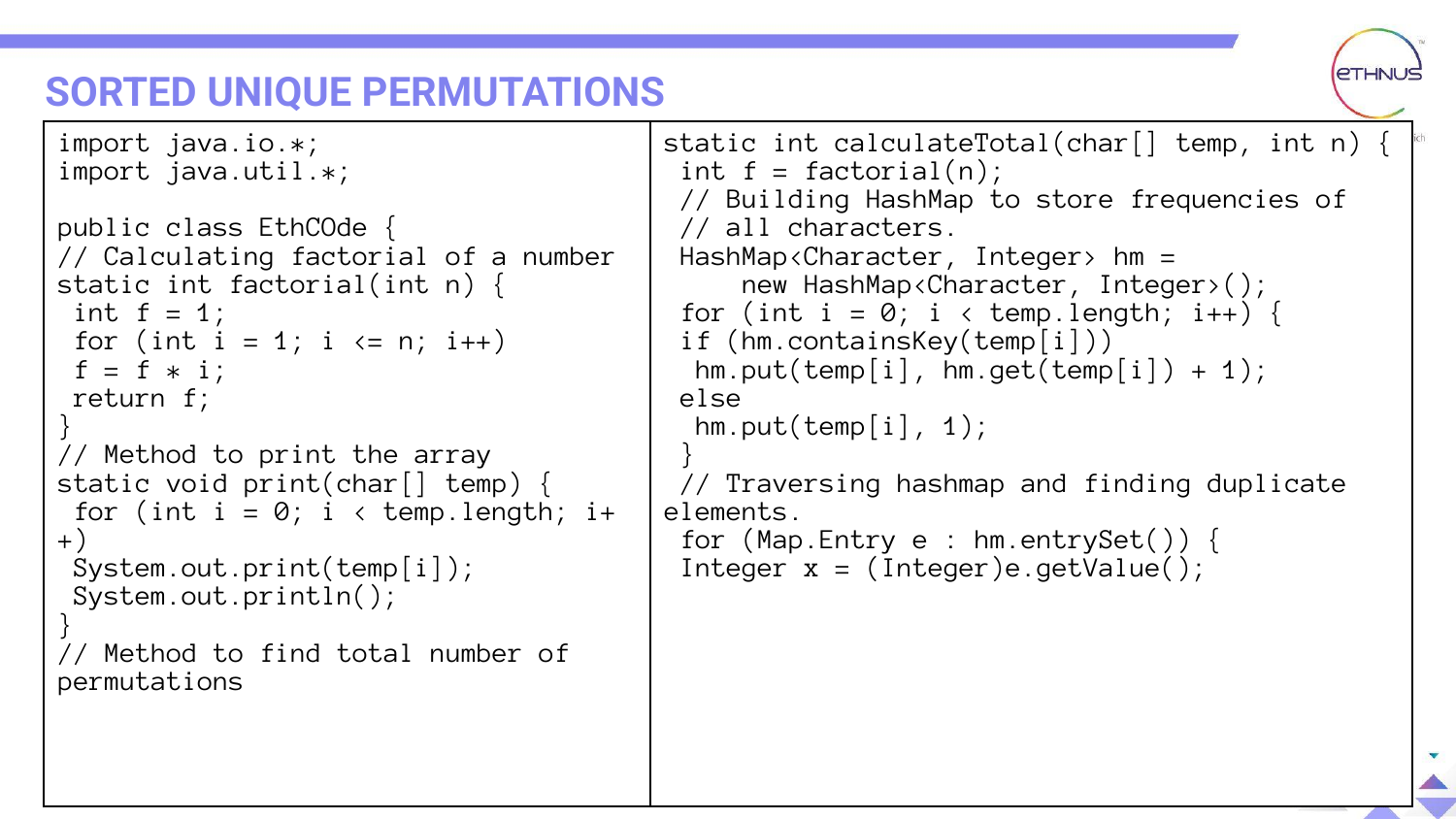

SORTED UNIQUE PERMUTATIONS
| import java.io.\*; import java.util.\*; public class EthCOde { // Calculating factorial of a number static int factorial(int n) { int f = 1; for (int i = 1; i <= n; i++) f = f \* i; return f; } // Method to print the array static void print(char[] temp) { for (int i = 0; i < temp.length; i++) System.out.print(temp[i]); System.out.println(); } // Method to find total number of permutations | static int calculateTotal(char[] temp, int n) { int f = factorial(n); // Building HashMap to store frequencies of // all characters. HashMap<Character, Integer> hm = new HashMap<Character, Integer>(); for (int i = 0; i < temp.length; i++) { if (hm.containsKey(temp[i])) hm.put(temp[i], hm.get(temp[i]) + 1); else hm.put(temp[i], 1); } // Traversing hashmap and finding duplicate elements. for (Map.Entry e : hm.entrySet()) { Integer x = (Integer)e.getValue(); |
| --- | --- |